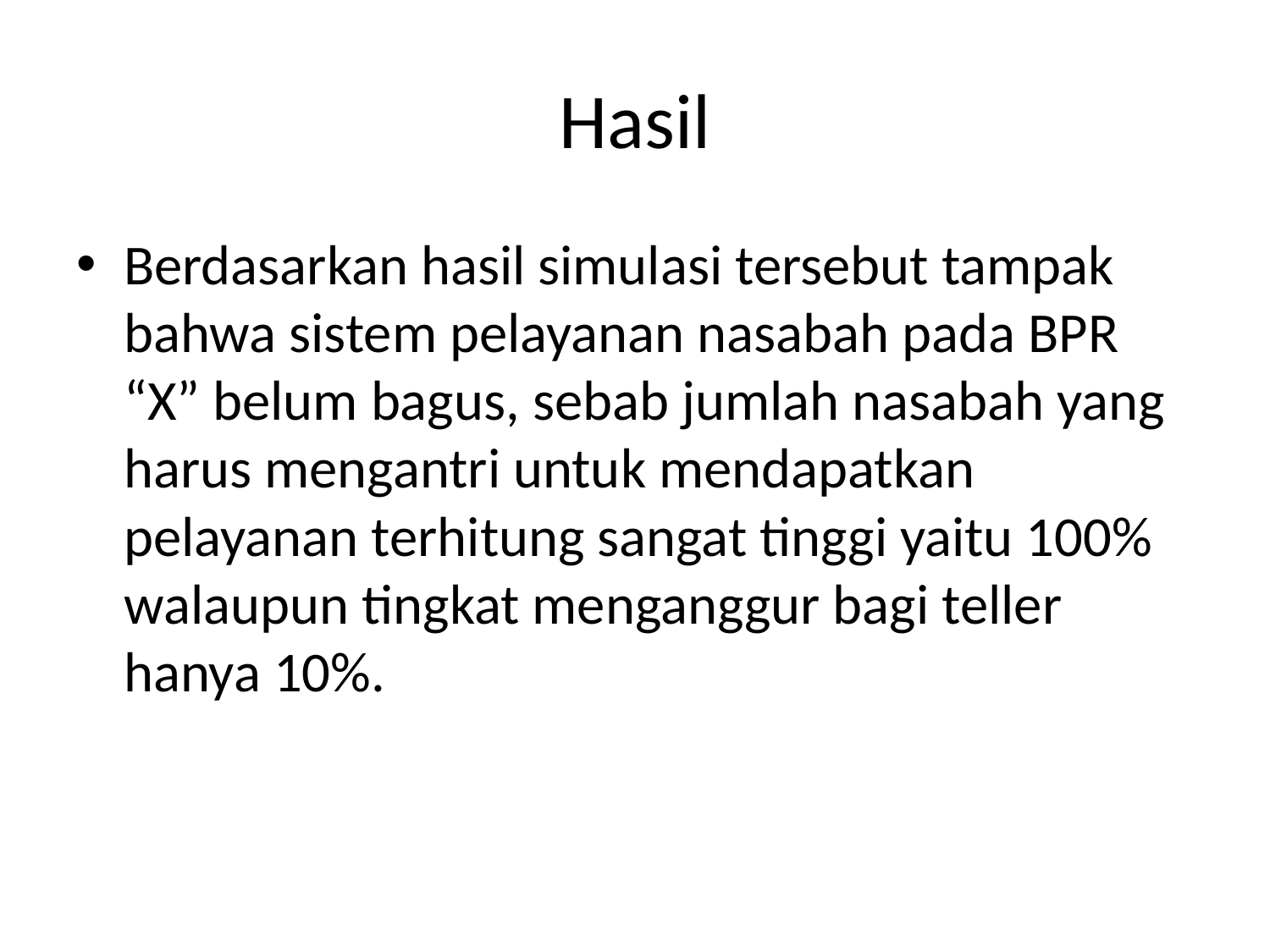

# Hasil
Berdasarkan hasil simulasi tersebut tampak bahwa sistem pelayanan nasabah pada BPR “X” belum bagus, sebab jumlah nasabah yang harus mengantri untuk mendapatkan pelayanan terhitung sangat tinggi yaitu 100% walaupun tingkat menganggur bagi teller hanya 10%.